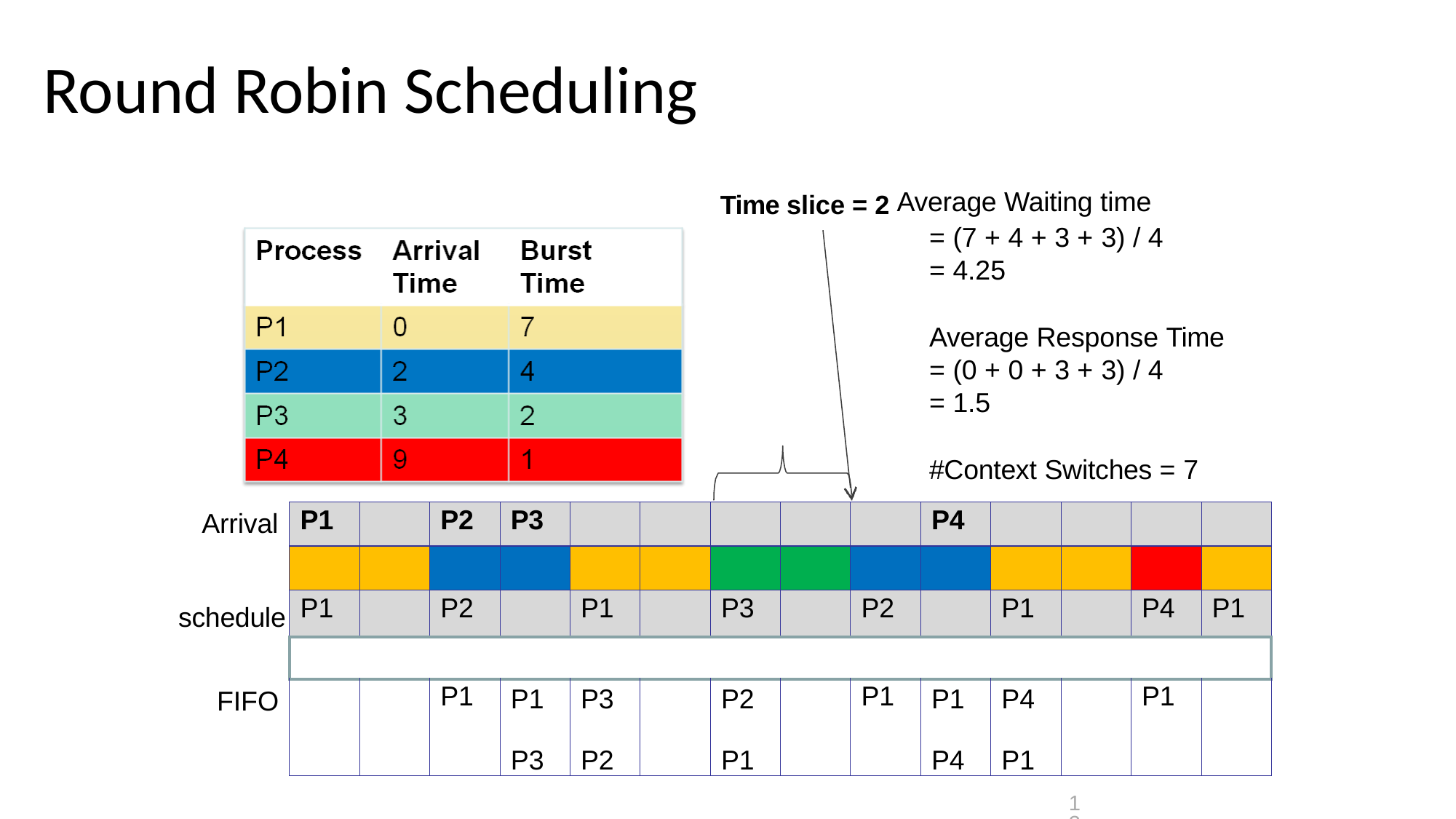

# Round Robin Scheduling
Time slice = 2 Average Waiting time
= (7 + 4 + 3 + 3) / 4
= 4.25

Average Response Time
= (0 + 0 + 3 + 3) / 4
= 1.5

#Context Switches = 7

|  |  |  |  |  |  |  |  |  |  |  |  |  |  |
| --- | --- | --- | --- | --- | --- | --- | --- | --- | --- | --- | --- | --- | --- |
| P1 |  | P2 | P3 |  |  |  |  |  | P4 |  |  |  |  |
|  |  |  |  |  |  |  |  |  |  |  |  |  |  |
| P1 |  | P2 |  | P1 |  | P3 |  | P2 |  | P1 |  | P4 | P1 |
|  |  |  |  |  |  |  |  |  |  |  |  |  |  |
|  |  | P1 | P1 P3 | P3 P2 |  | P2 P1 |  | P1 | P1 P4 | P4 P1 |  | P1 |  |
Arrival

schedule

FIFO
13